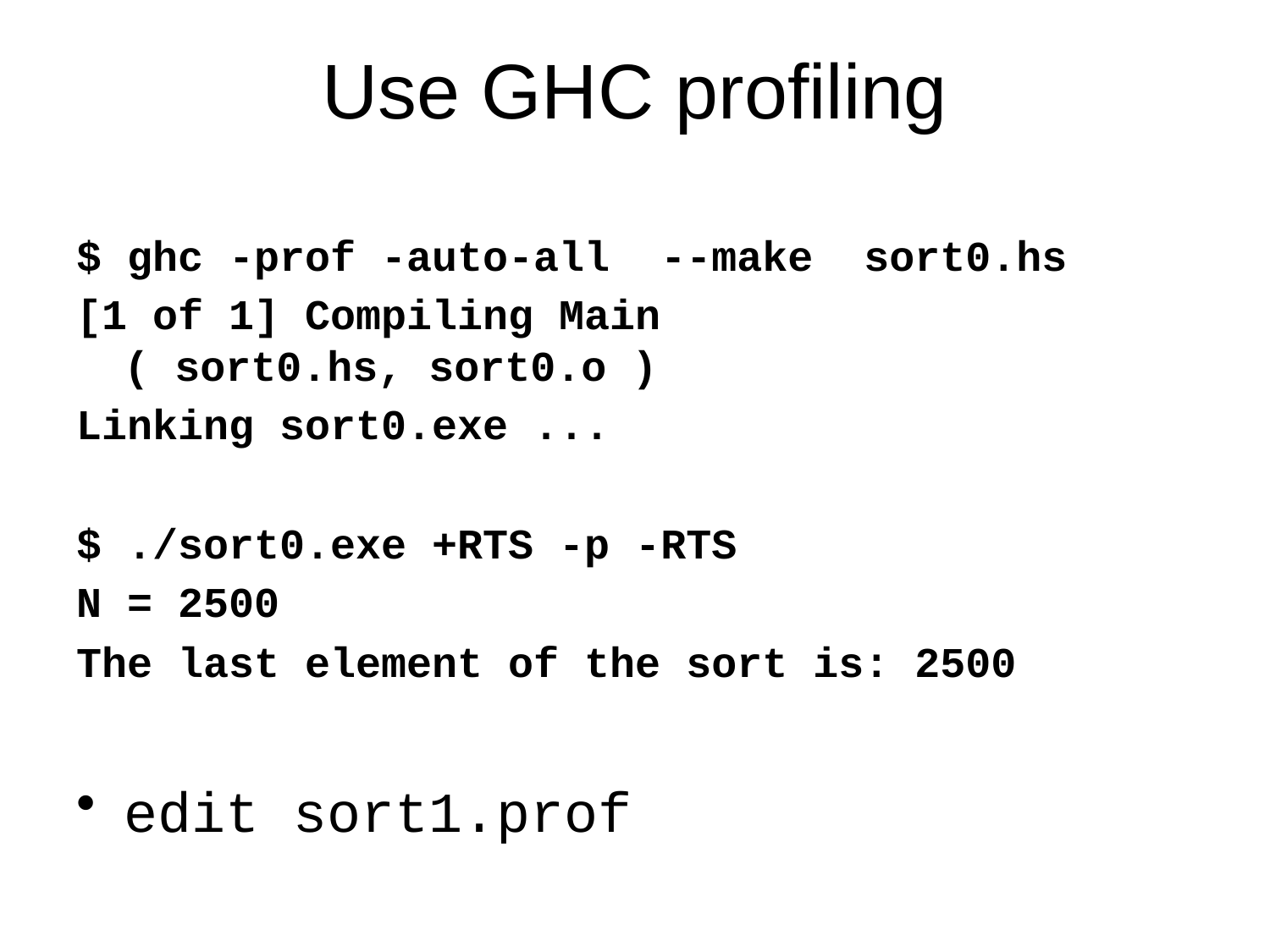

# Use GHC profiling
$ ghc -prof -auto-all  --make  sort0.hs
[1 of 1] Compiling Main             ( sort0.hs, sort0.o )
Linking sort0.exe ...

$ ./sort0.exe +RTS -p -RTS
N = 2500
The last element of the sort is: 2500

edit sort1.prof